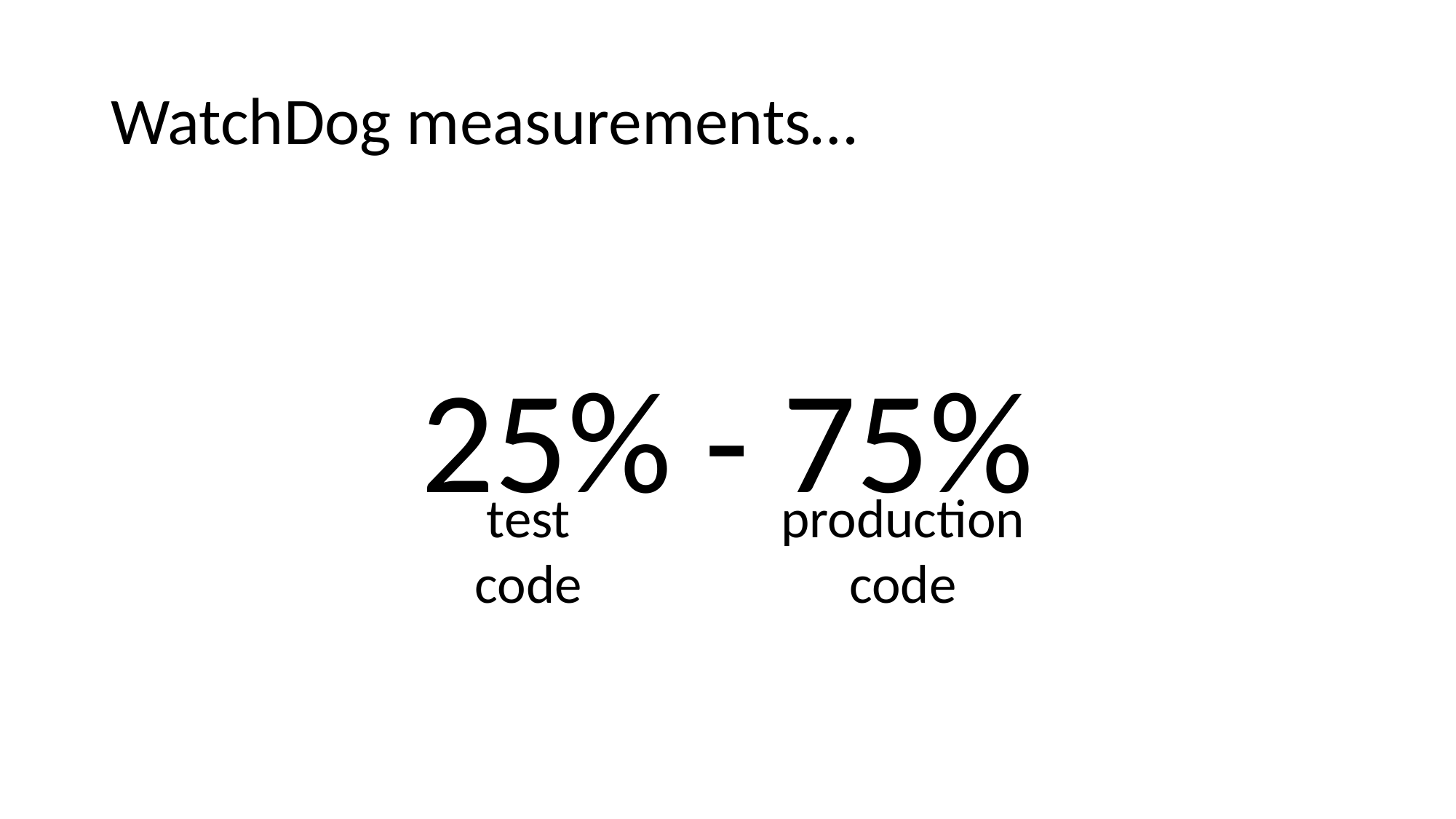

# WatchDog measurements…

25% - 75%
test
code
production
code